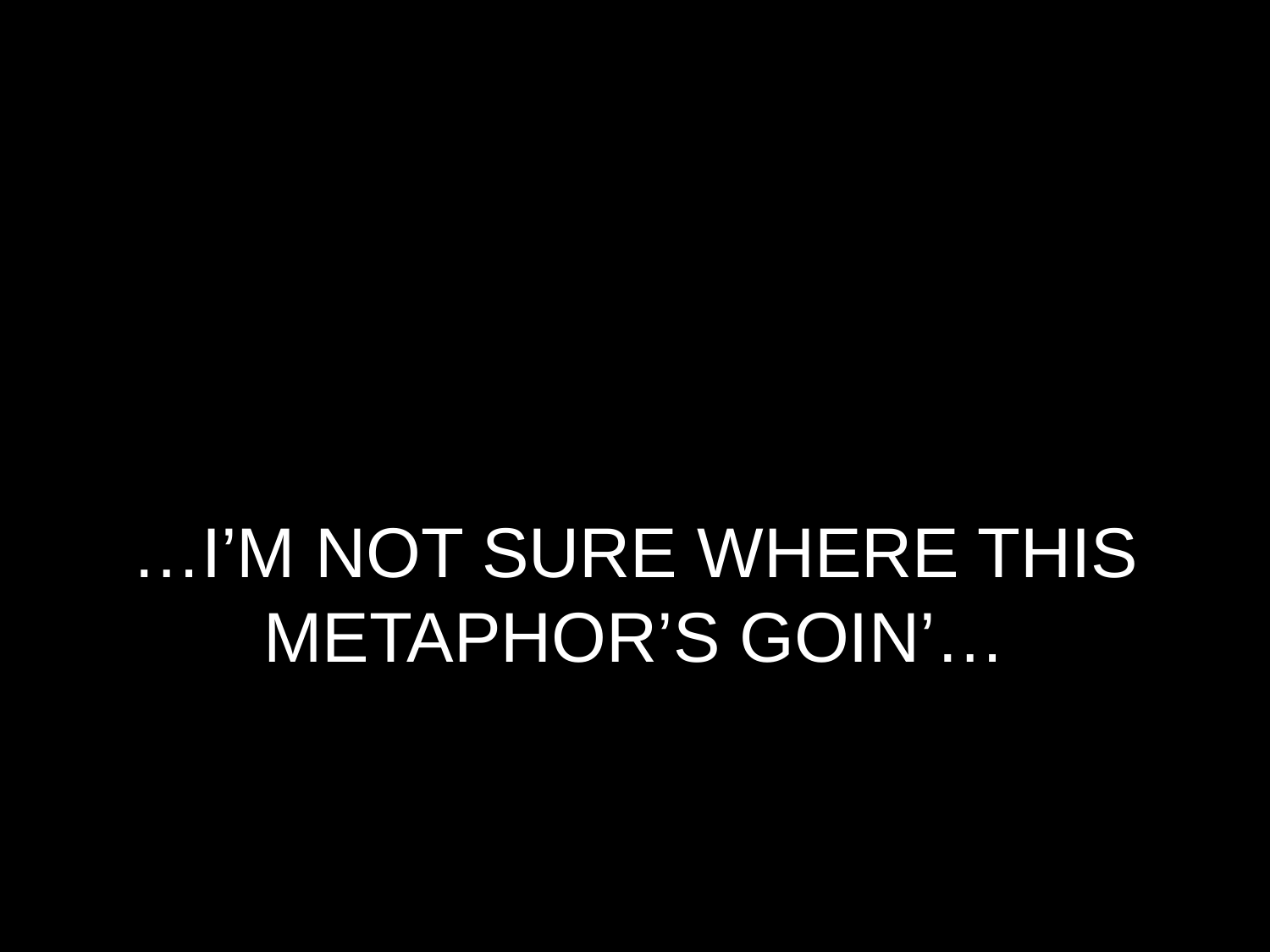

# …I’M NOT SURE WHERE THIS METAPHOR’S GOIN’…